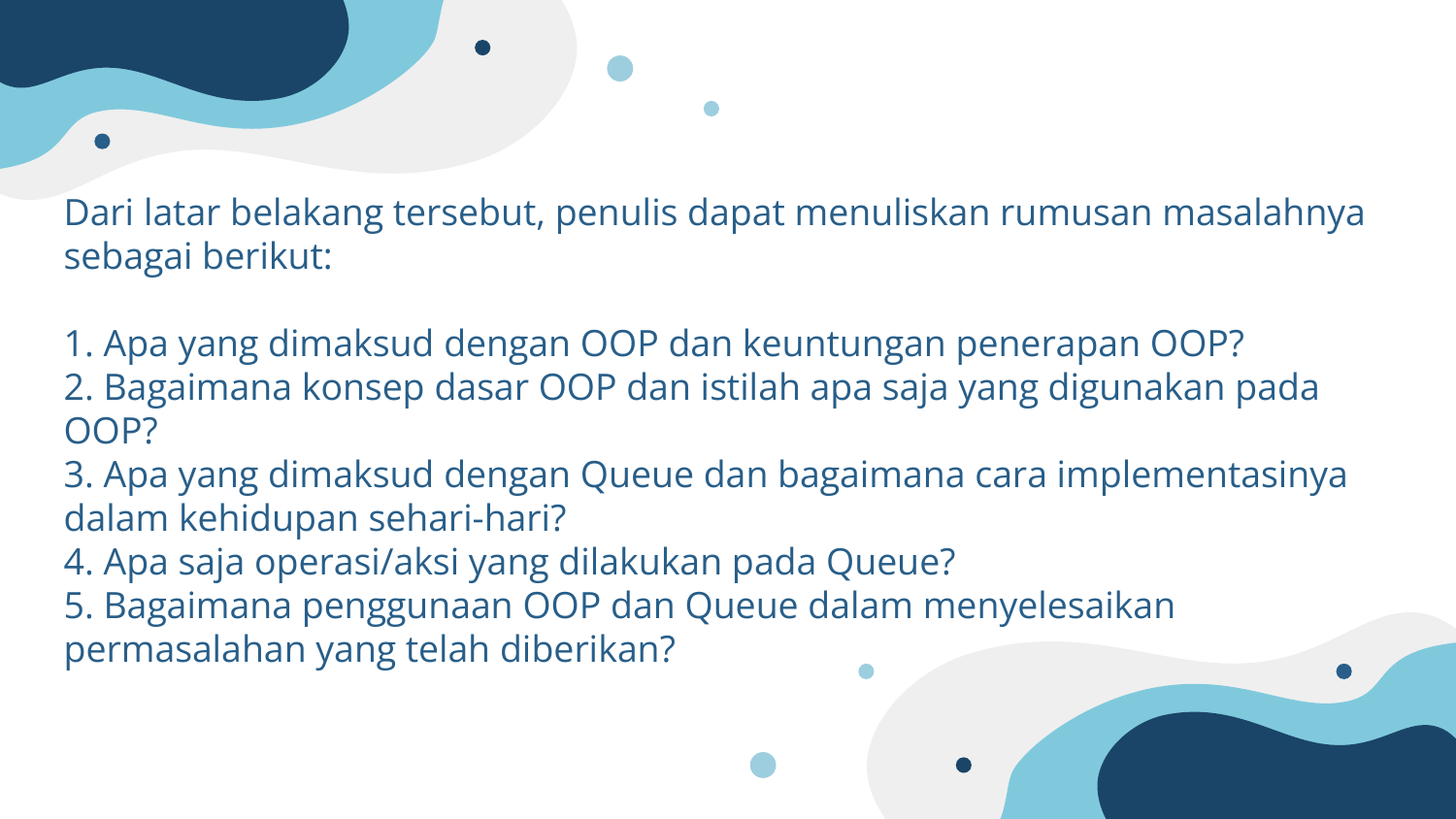

Dari latar belakang tersebut, penulis dapat menuliskan rumusan masalahnya sebagai berikut:

1. Apa yang dimaksud dengan OOP dan keuntungan penerapan OOP?
2. Bagaimana konsep dasar OOP dan istilah apa saja yang digunakan pada OOP?
3. Apa yang dimaksud dengan Queue dan bagaimana cara implementasinya dalam kehidupan sehari-hari?
4. Apa saja operasi/aksi yang dilakukan pada Queue?
5. Bagaimana penggunaan OOP dan Queue dalam menyelesaikan permasalahan yang telah diberikan?